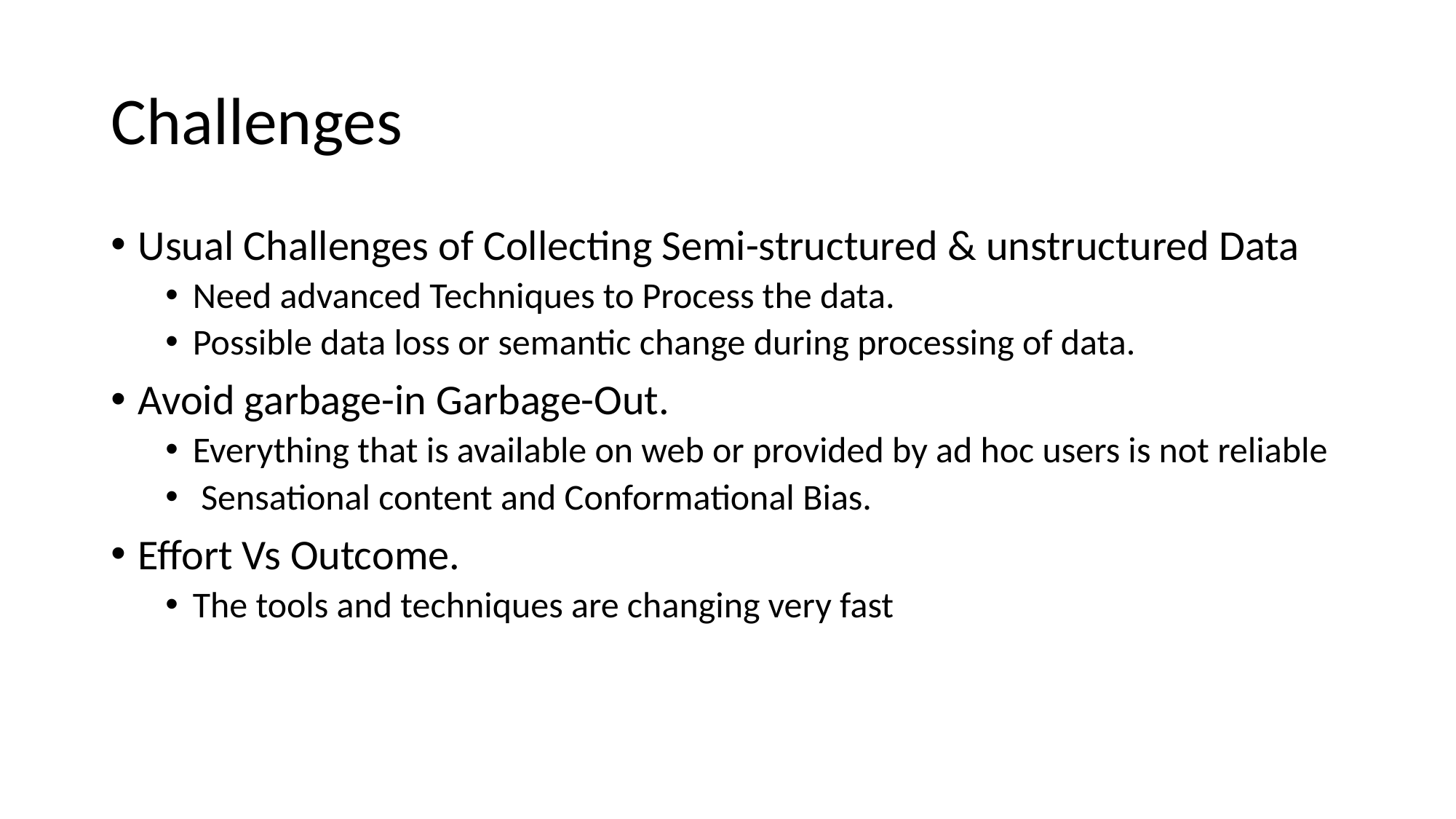

# Challenges
Usual Challenges of Collecting Semi-structured & unstructured Data
Need advanced Techniques to Process the data.
Possible data loss or semantic change during processing of data.
Avoid garbage-in Garbage-Out.
Everything that is available on web or provided by ad hoc users is not reliable
 Sensational content and Conformational Bias.
Effort Vs Outcome.
The tools and techniques are changing very fast